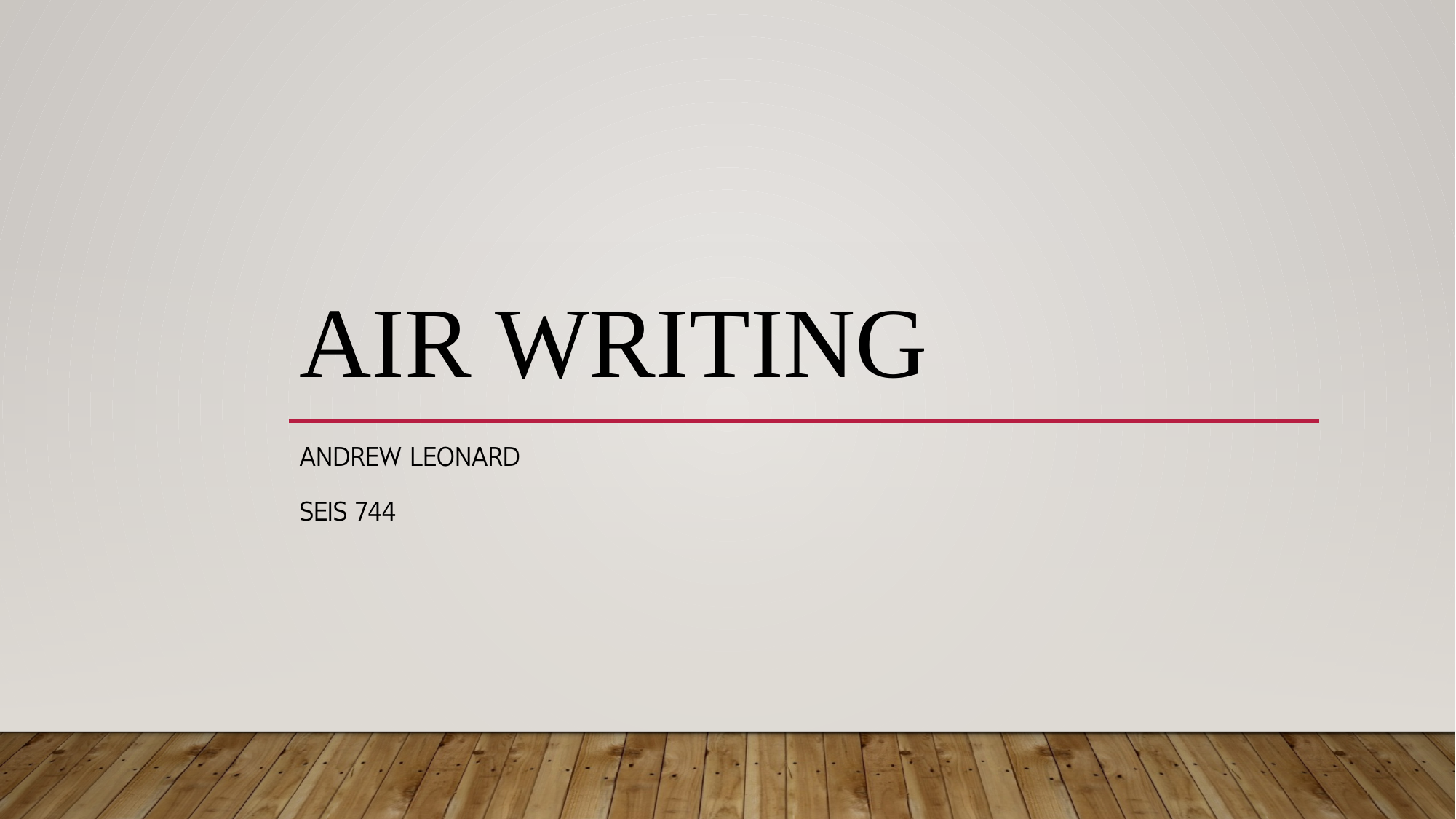

# Air Writing
Andrew Leonard
SEIS 744